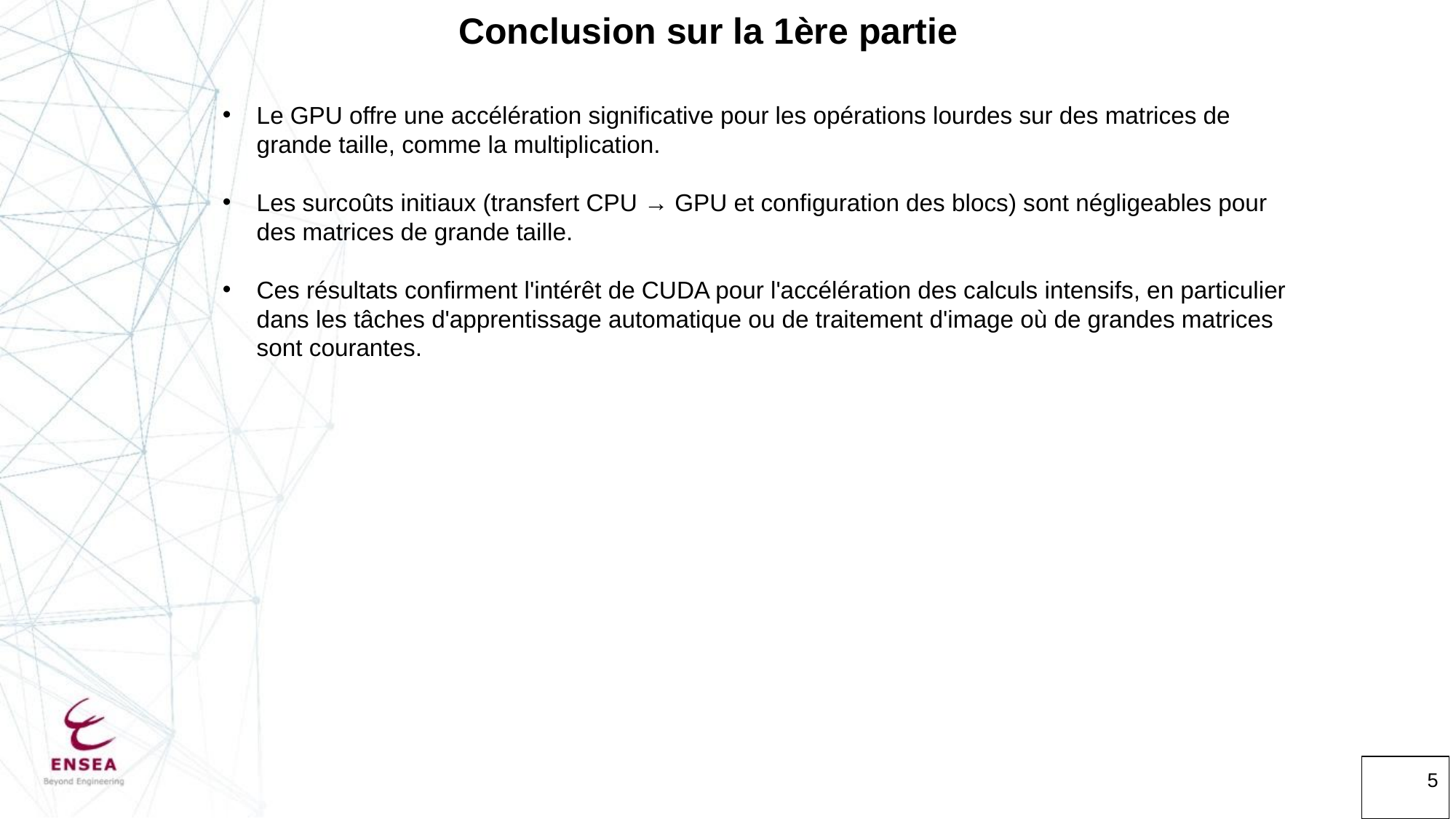

Conclusion sur la 1ère partie

Le GPU offre une accélération significative pour les opérations lourdes sur des matrices de grande taille, comme la multiplication.

Les surcoûts initiaux (transfert CPU → GPU et configuration des blocs) sont négligeables pour des matrices de grande taille.

Ces résultats confirment l'intérêt de CUDA pour l'accélération des calculs intensifs, en particulier dans les tâches d'apprentissage automatique ou de traitement d'image où de grandes matrices sont courantes.

5